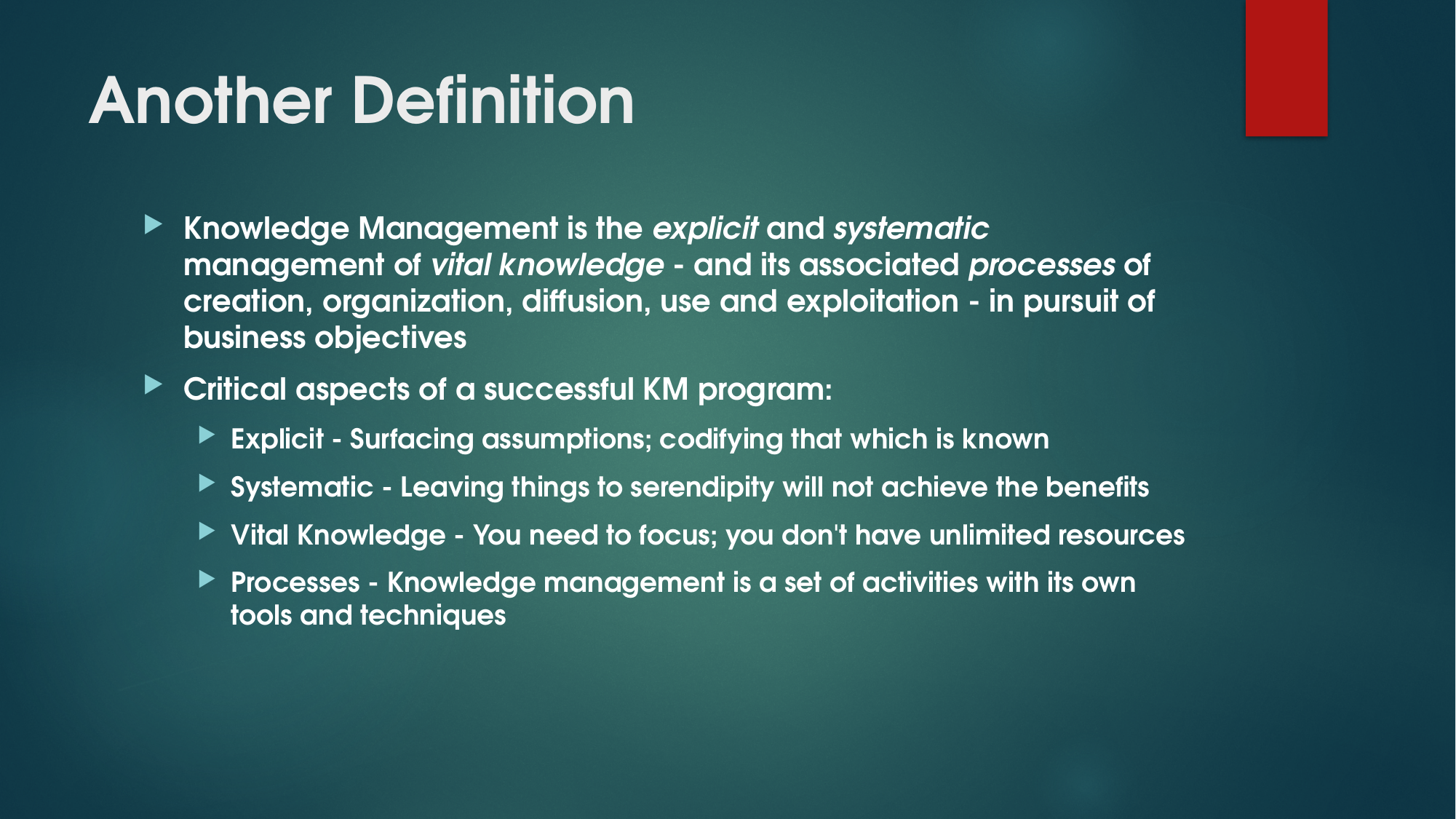

# Another Definition
Knowledge Management is the explicit and systematic management of vital knowledge - and its associated processes of creation, organization, diffusion, use and exploitation - in pursuit of business objectives
Critical aspects of a successful KM program:
Explicit - Surfacing assumptions; codifying that which is known
Systematic - Leaving things to serendipity will not achieve the benefits
Vital Knowledge - You need to focus; you don't have unlimited resources
Processes - Knowledge management is a set of activities with its own tools and techniques